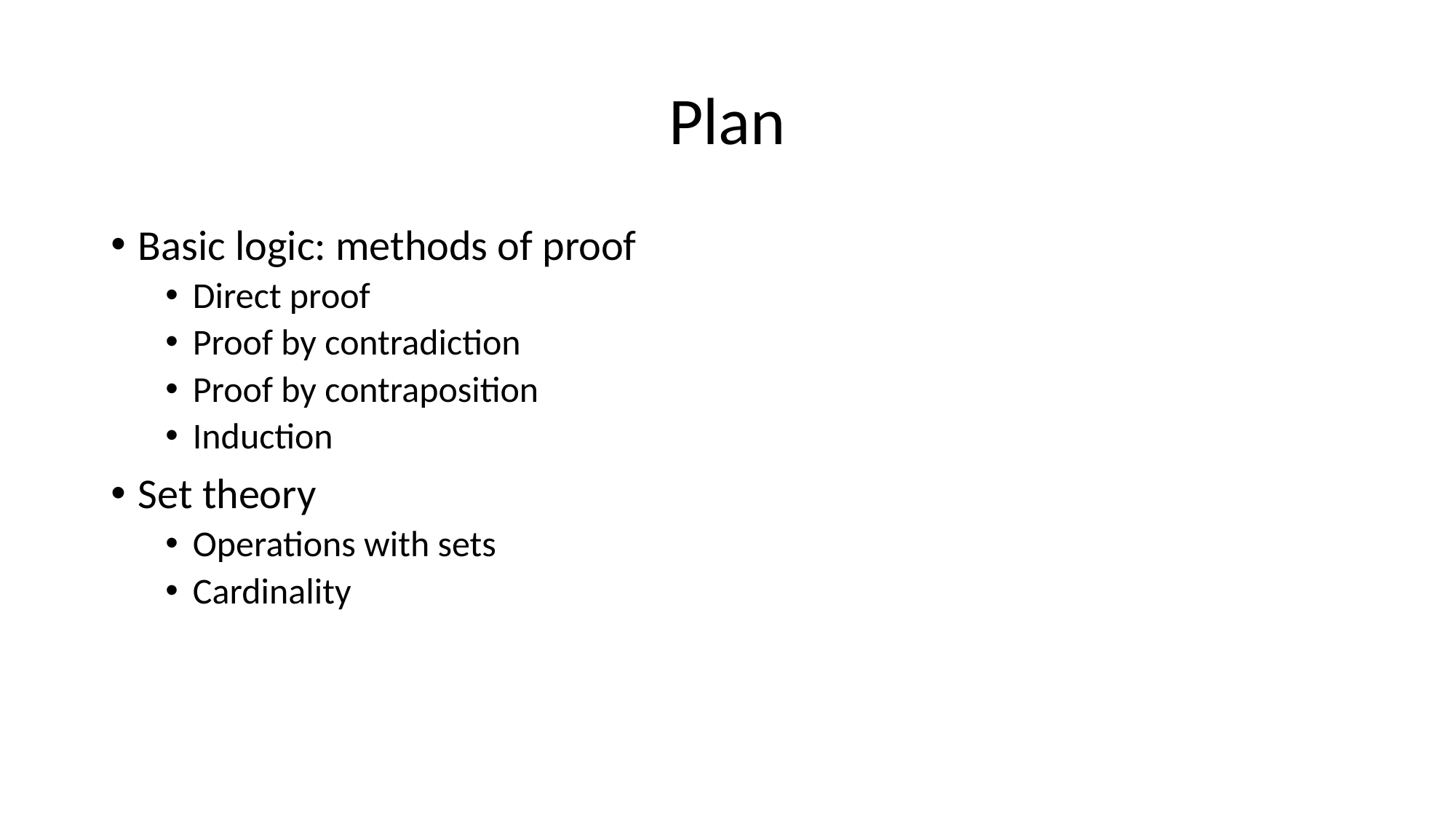

# Plan
Basic logic: methods of proof
Direct proof
Proof by contradiction
Proof by contraposition
Induction
Set theory
Operations with sets
Cardinality